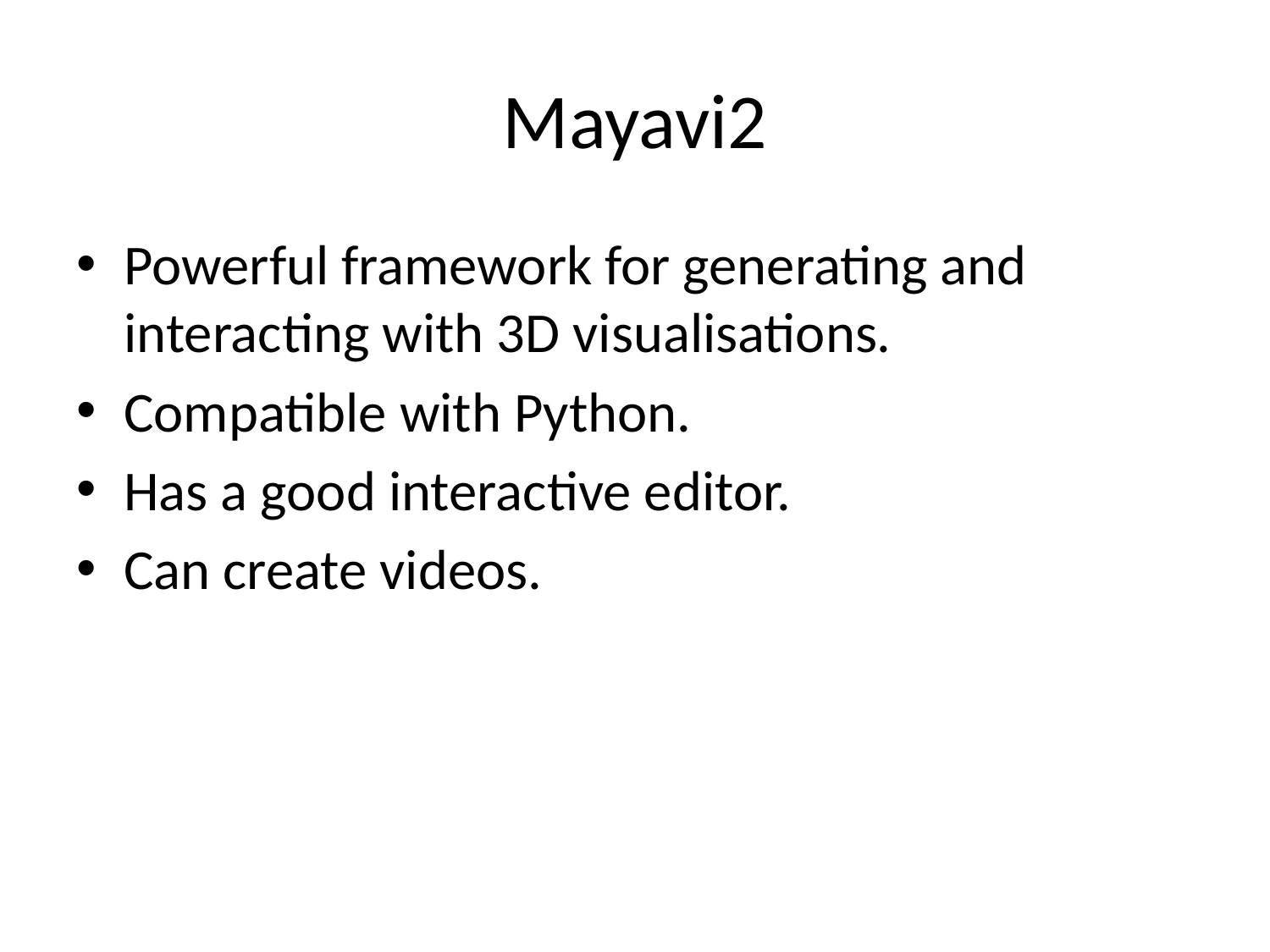

# Mayavi2
Powerful framework for generating and interacting with 3D visualisations.
Compatible with Python.
Has a good interactive editor.
Can create videos.